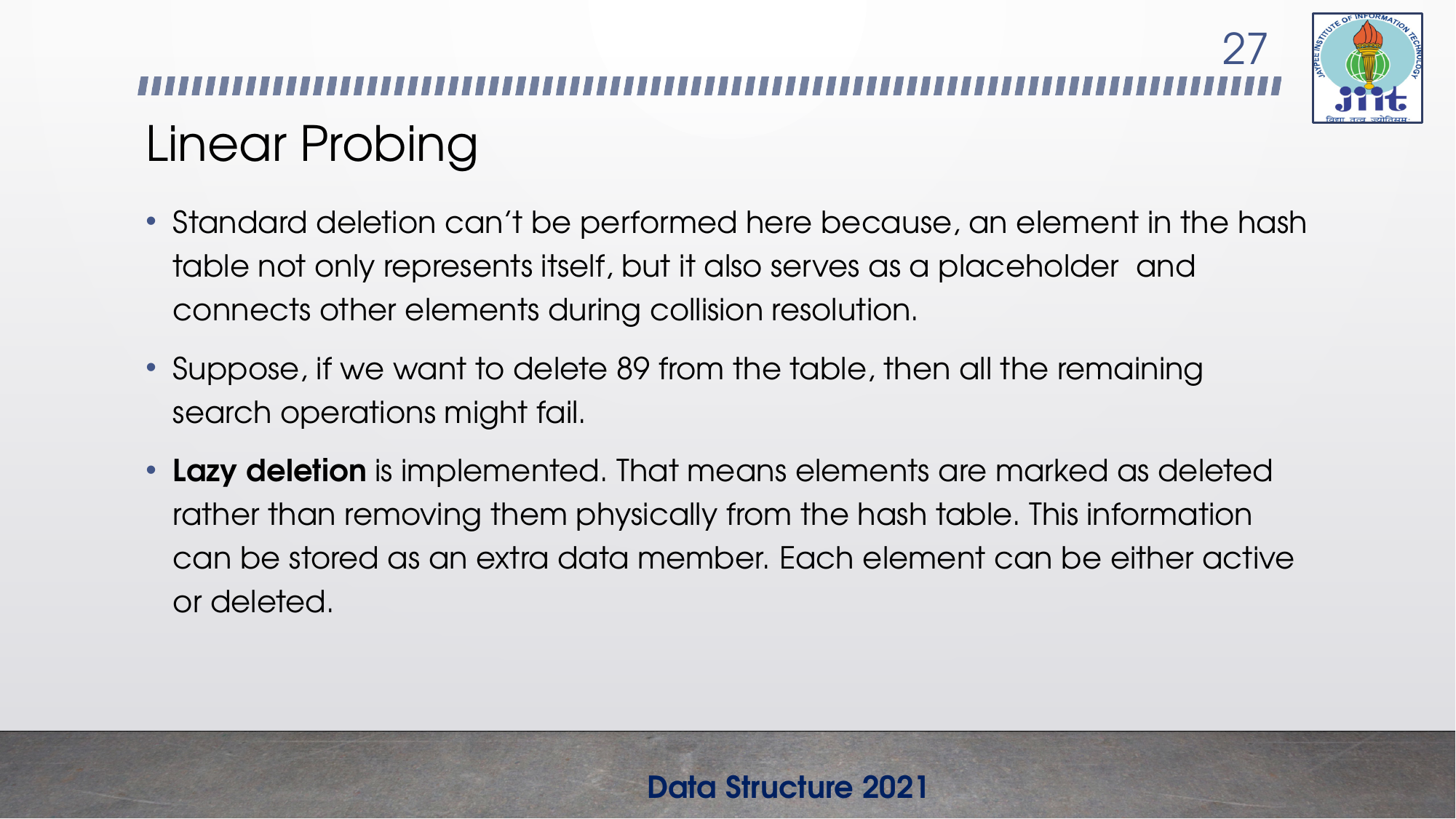

27
# Linear Probing
Standard deletion can’t be performed here because, an element in the hash table not only represents itself, but it also serves as a placeholder  and connects other elements during collision resolution.
Suppose, if we want to delete 89 from the table, then all the remaining search operations might fail.
Lazy deletion is implemented. That means elements are marked as deleted rather than removing them physically from the hash table. This information can be stored as an extra data member. Each element can be either active or deleted.